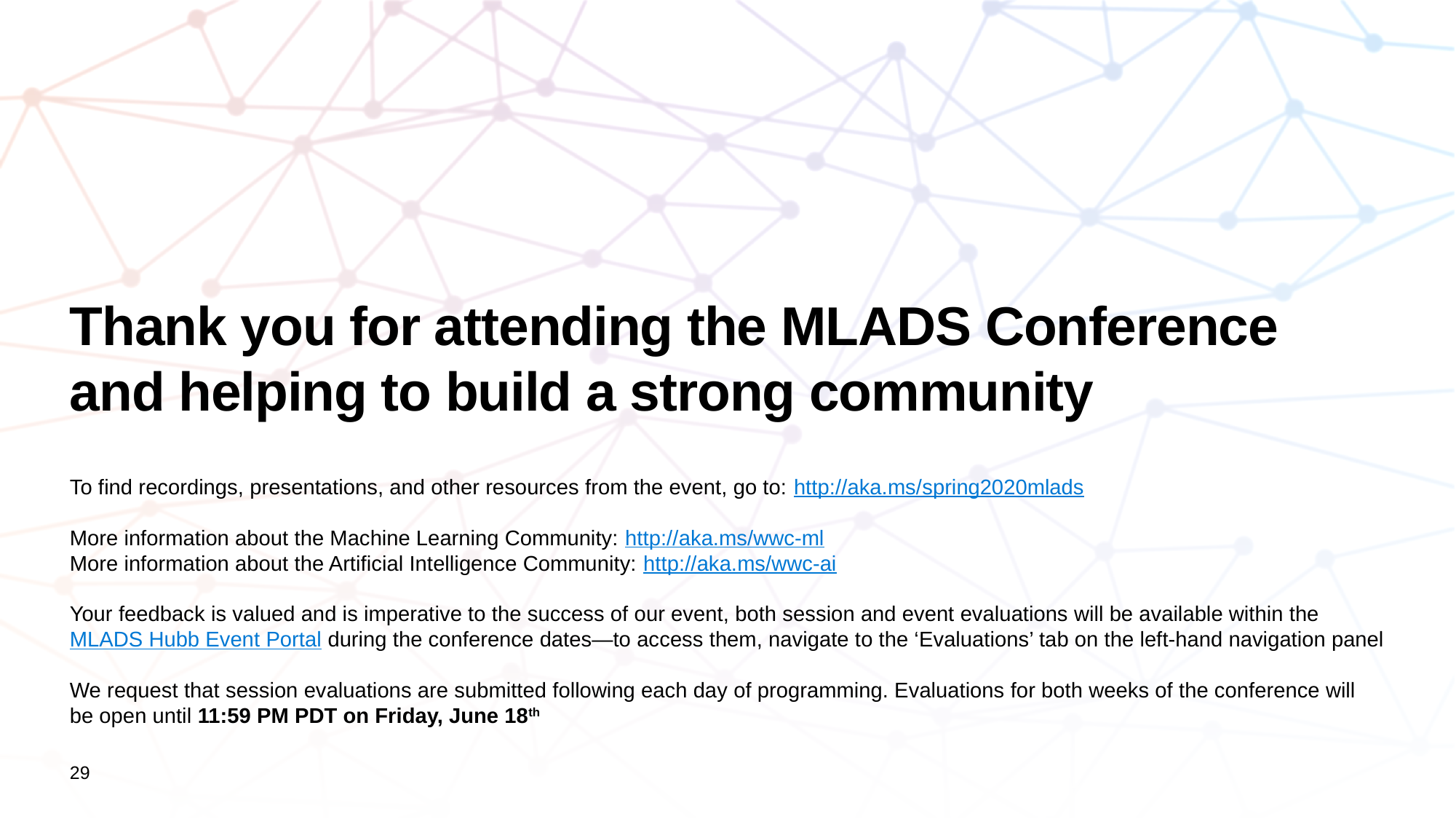

# Thank you for attending the MLADS Conference and helping to build a strong community
To find recordings, presentations, and other resources from the event, go to: http://aka.ms/spring2020mlads

More information about the Machine Learning Community: http://aka.ms/wwc-ml
More information about the Artificial Intelligence Community: http://aka.ms/wwc-ai

Your feedback is valued and is imperative to the success of our event, both session and event evaluations will be available within the
MLADS Hubb Event Portal during the conference dates—to access them, navigate to the ‘Evaluations’ tab on the left-hand navigation panel

We request that session evaluations are submitted following each day of programming. Evaluations for both weeks of the conference will be open until 11:59 PM PDT on Friday, June 18th